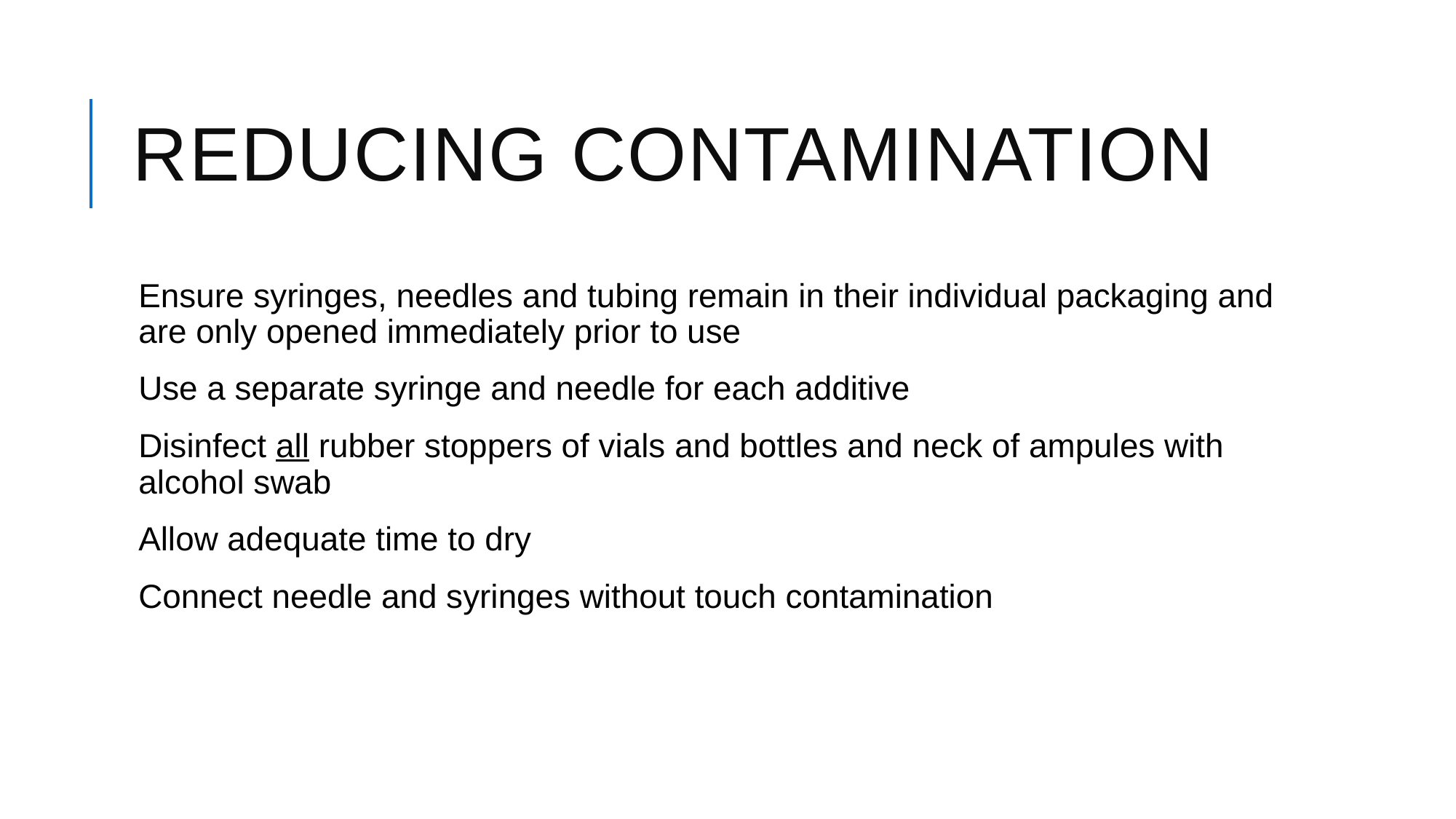

# Reducing Contamination
Ensure syringes, needles and tubing remain in their individual packaging and are only opened immediately prior to use
Use a separate syringe and needle for each additive
Disinfect all rubber stoppers of vials and bottles and neck of ampules with alcohol swab
Allow adequate time to dry
Connect needle and syringes without touch contamination